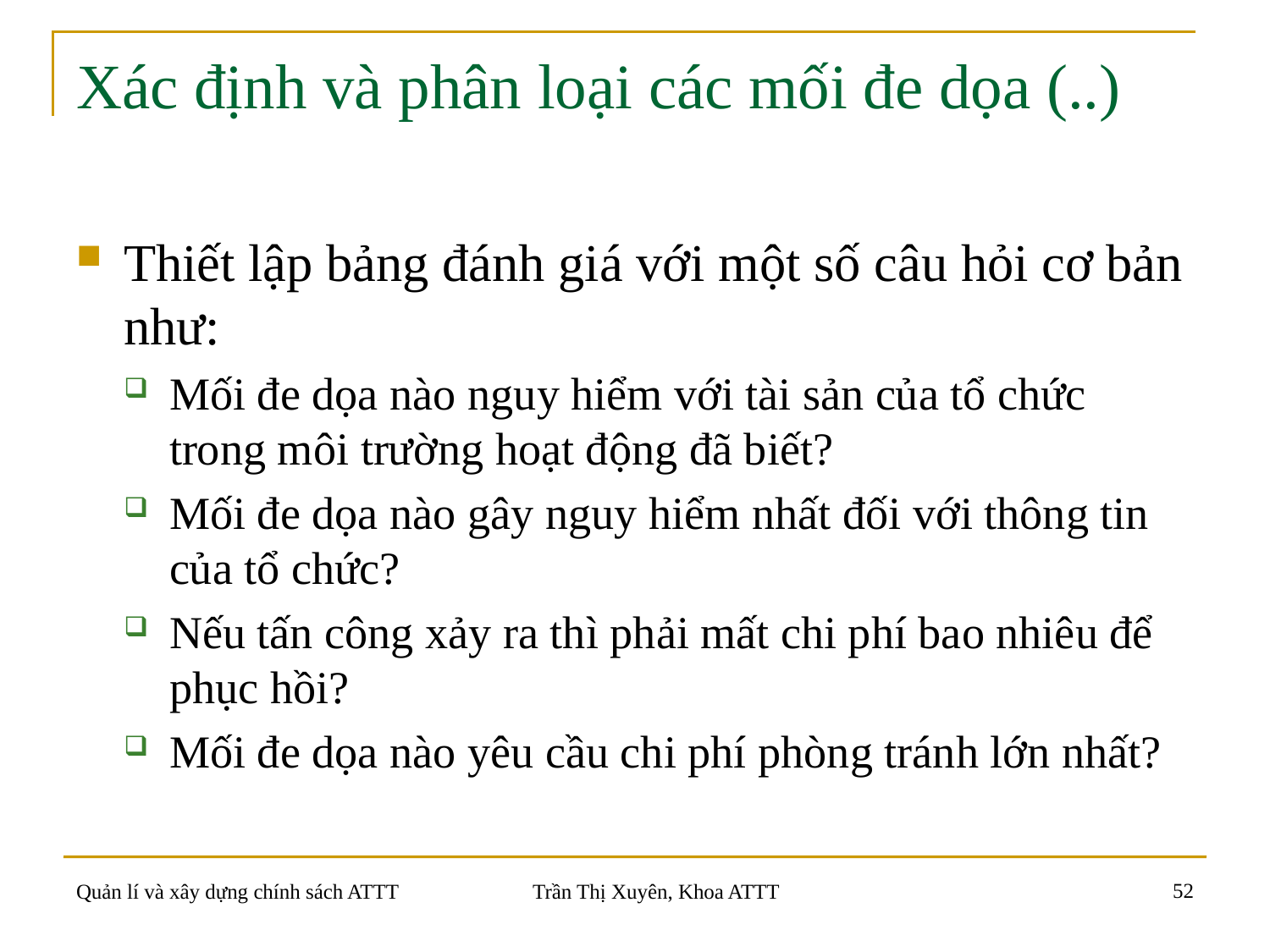

# Xác định và phân loại các mối đe dọa (..)
Thiết lập bảng đánh giá với một số câu hỏi cơ bản như:
Mối đe dọa nào nguy hiểm với tài sản của tổ chức trong môi trường hoạt động đã biết?
Mối đe dọa nào gây nguy hiểm nhất đối với thông tin của tổ chức?
Nếu tấn công xảy ra thì phải mất chi phí bao nhiêu để phục hồi?
Mối đe dọa nào yêu cầu chi phí phòng tránh lớn nhất?
52
Quản lí và xây dựng chính sách ATTT
Trần Thị Xuyên, Khoa ATTT